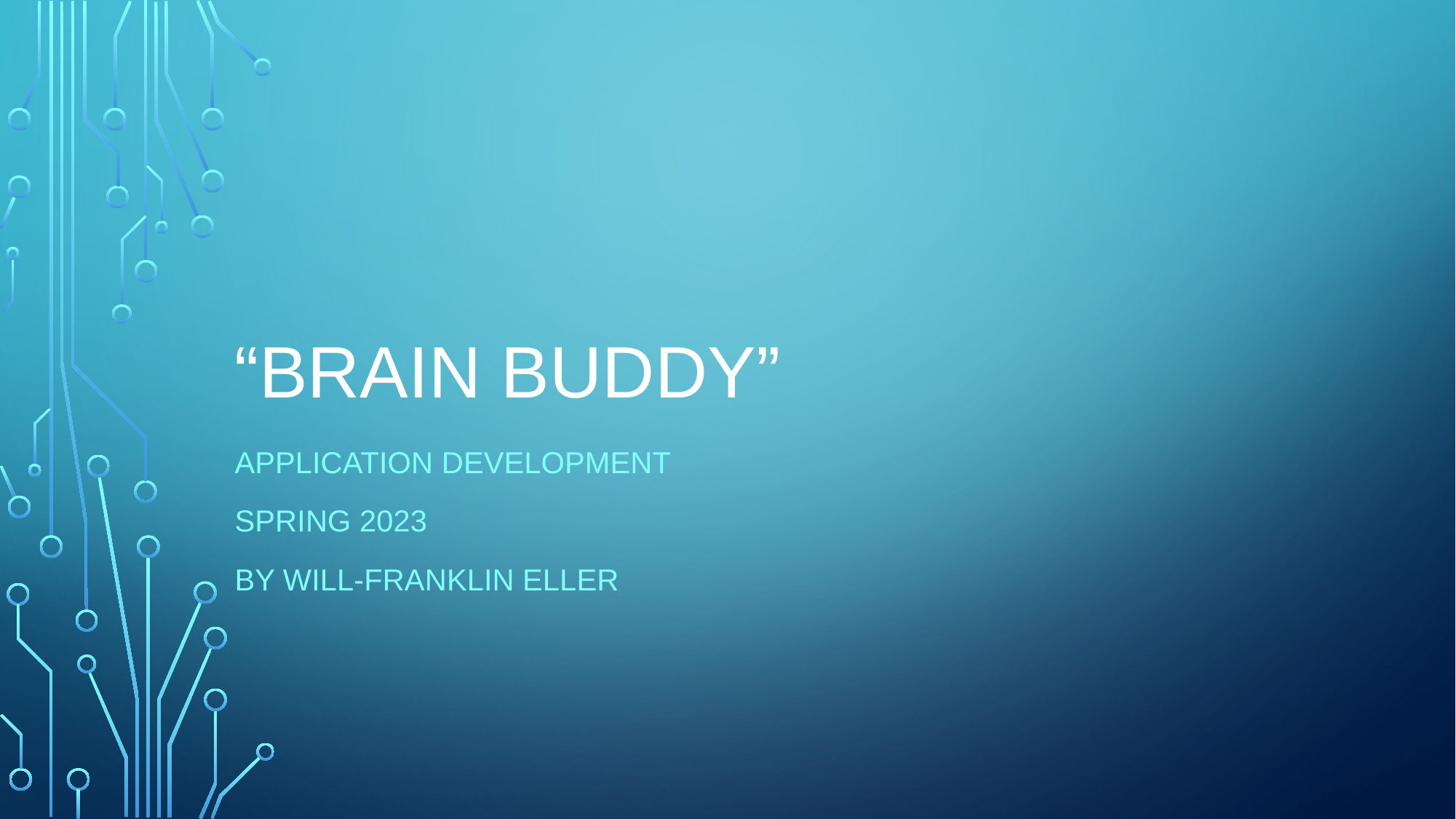

# “Brain buddy”
application DEVELOPMENT
SPRING 2023
BY WILL-FRANKLIN ELLER